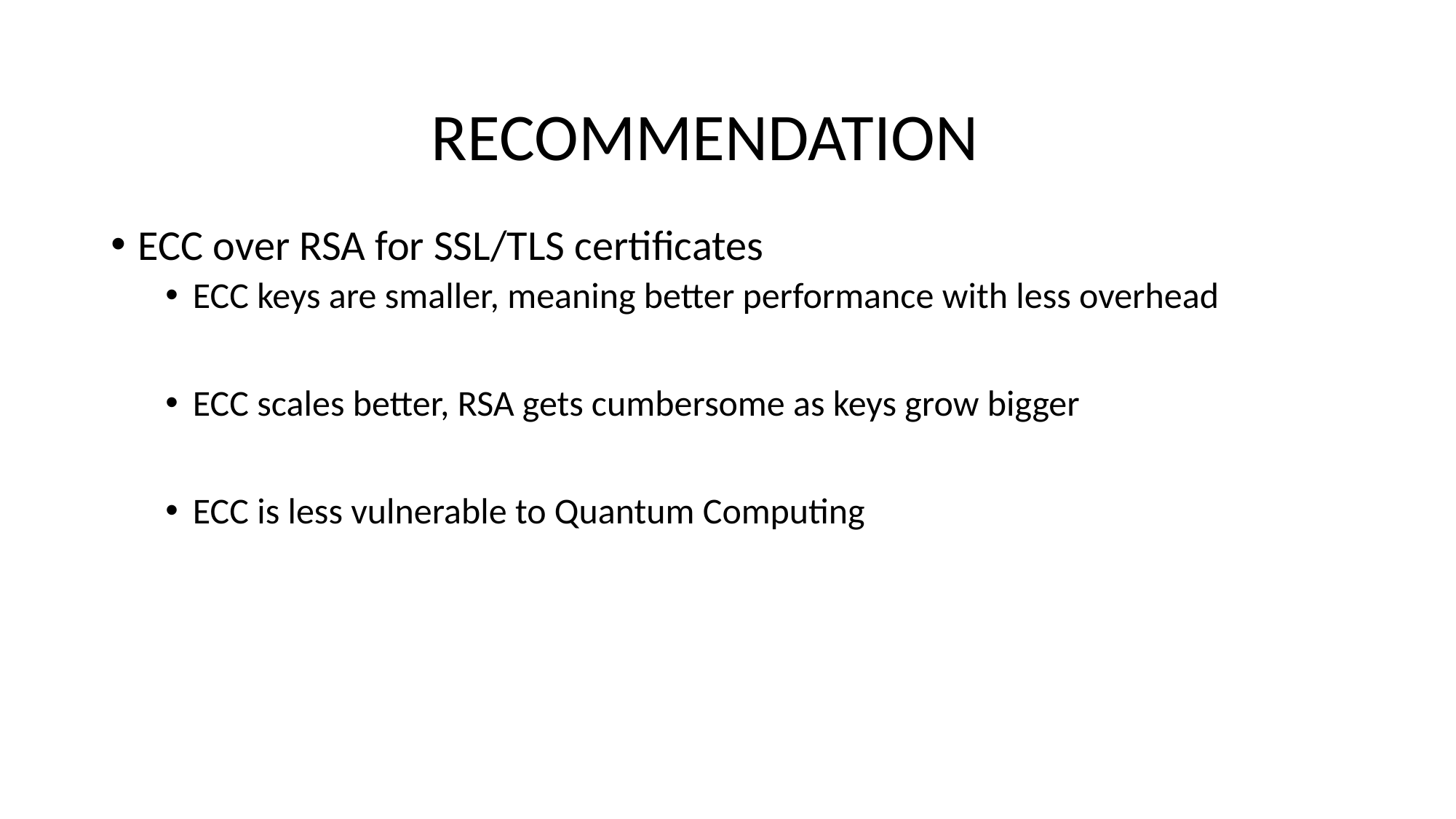

# RECOMMENDATION
ECC over RSA for SSL/TLS certificates
ECC keys are smaller, meaning better performance with less overhead

ECC scales better, RSA gets cumbersome as keys grow bigger

ECC is less vulnerable to Quantum Computing